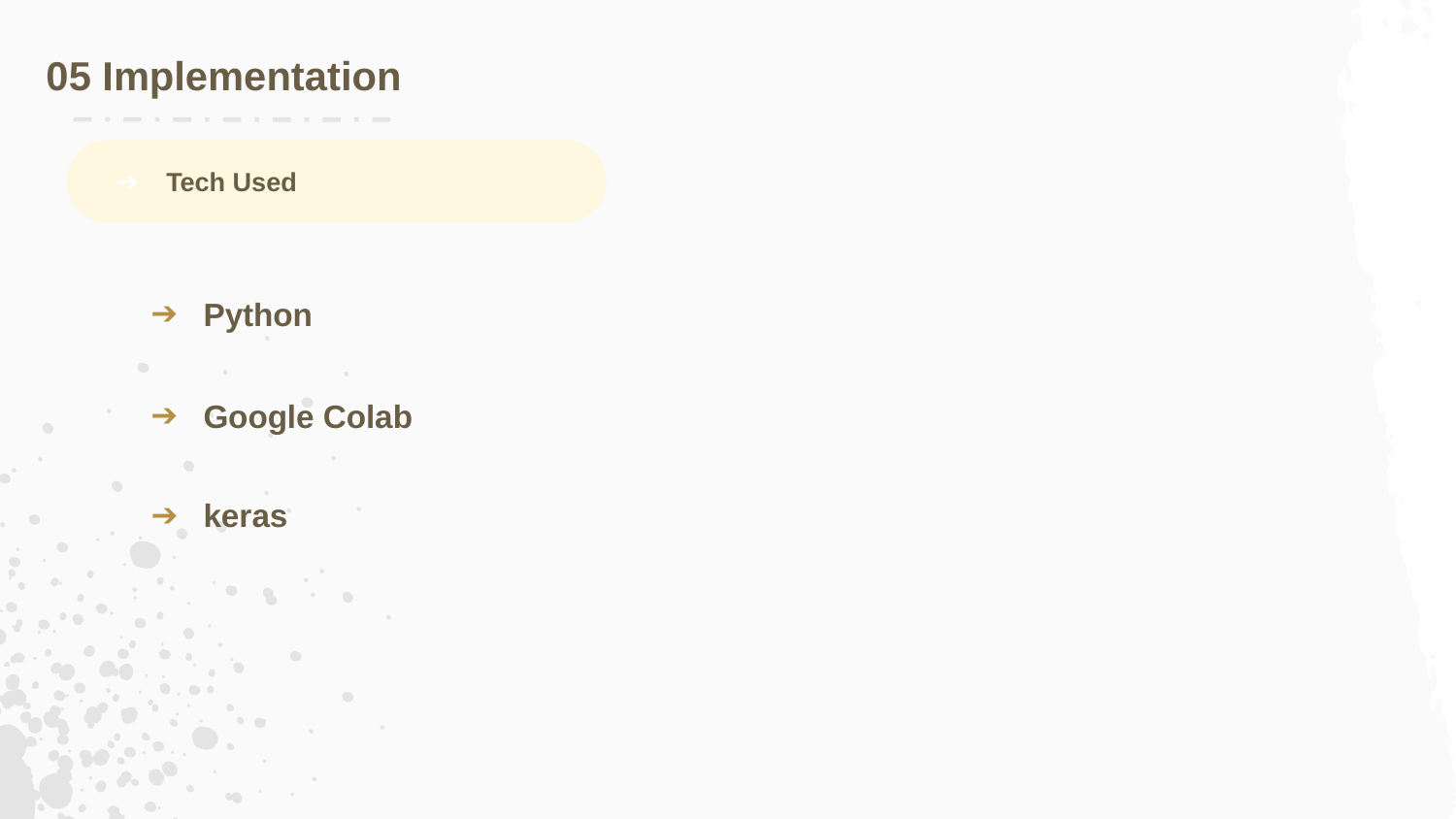

05 Implementation

Tech Used
Python
Google Colab
keras